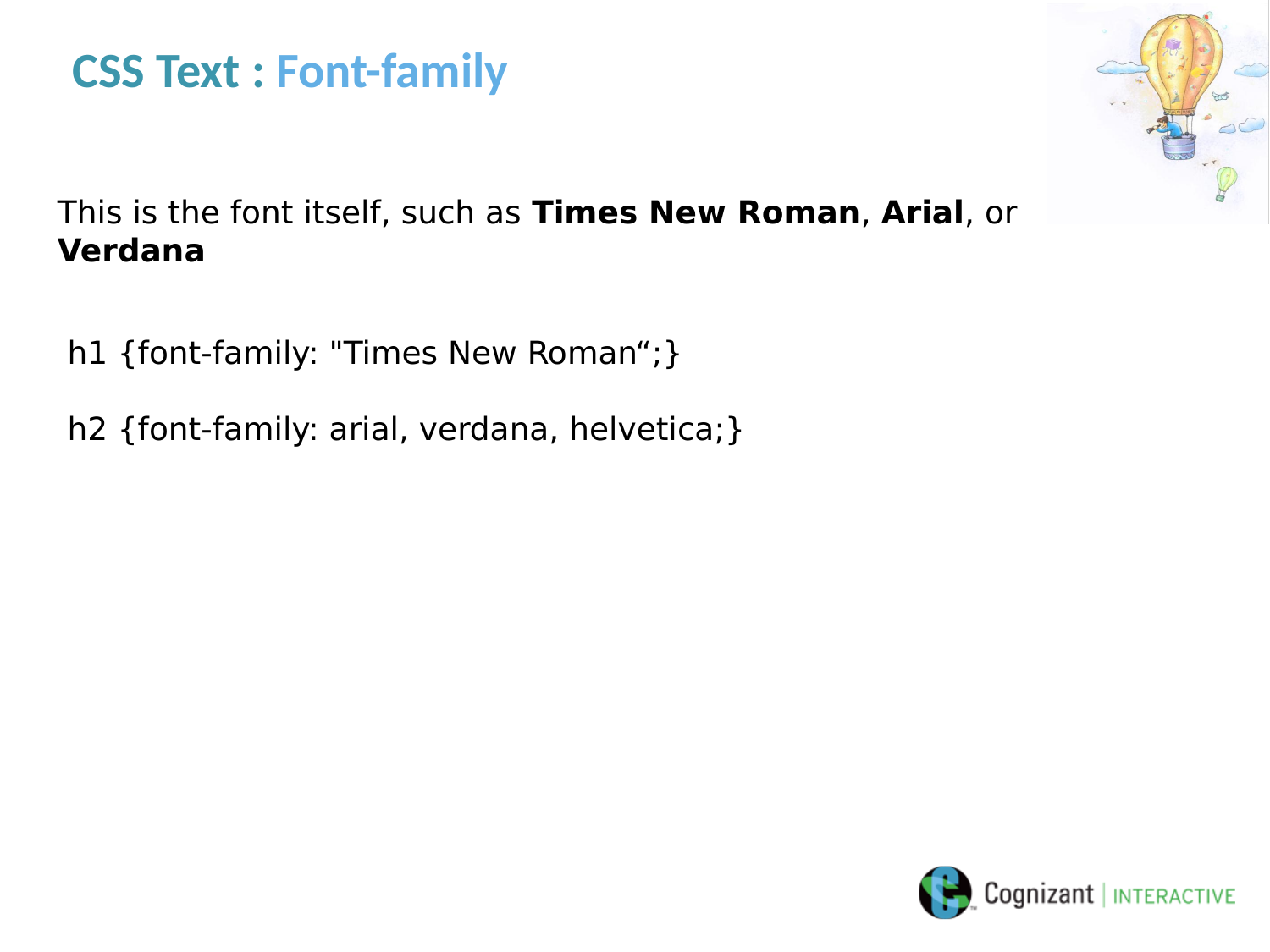

# CSS Text : Font-family
This is the font itself, such as Times New Roman, Arial, or Verdana
h1 {font-family: "Times New Roman“;}

h2 {font-family: arial, verdana, helvetica;}